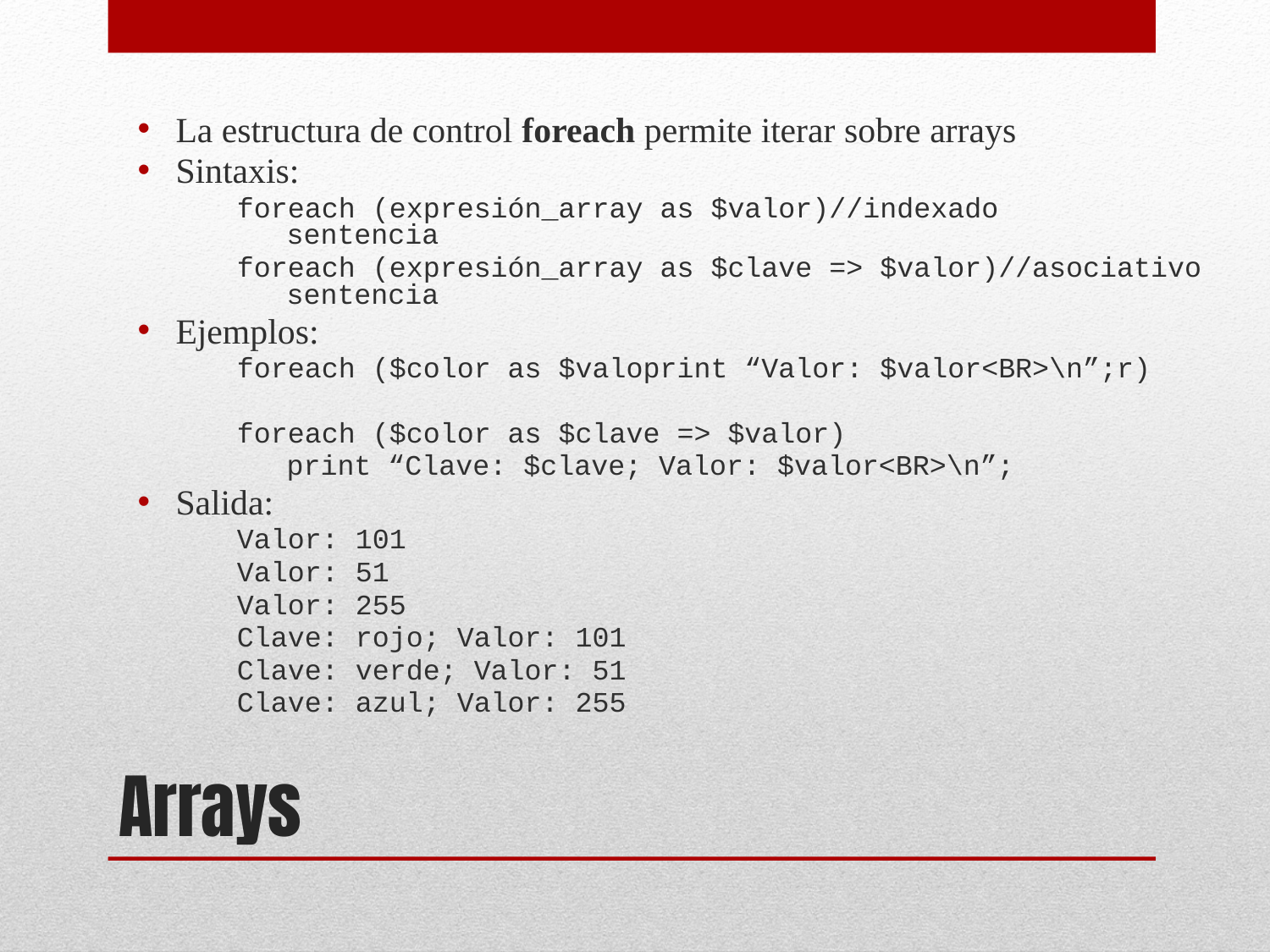

La estructura de control foreach permite iterar sobre arrays
Sintaxis:
foreach (expresión_array as $valor)//indexado
sentencia
foreach (expresión_array as $clave => $valor)//asociativo
sentencia
Ejemplos:
foreach ($color as $valoprint “Valor: $valor<BR>\n”;r)

foreach ($color as $clave => $valor)
	print “Clave: $clave; Valor: $valor<BR>\n”;
Salida:
Valor: 101
Valor: 51
Valor: 255
Clave: rojo; Valor: 101
Clave: verde; Valor: 51
Clave: azul; Valor: 255
# Arrays